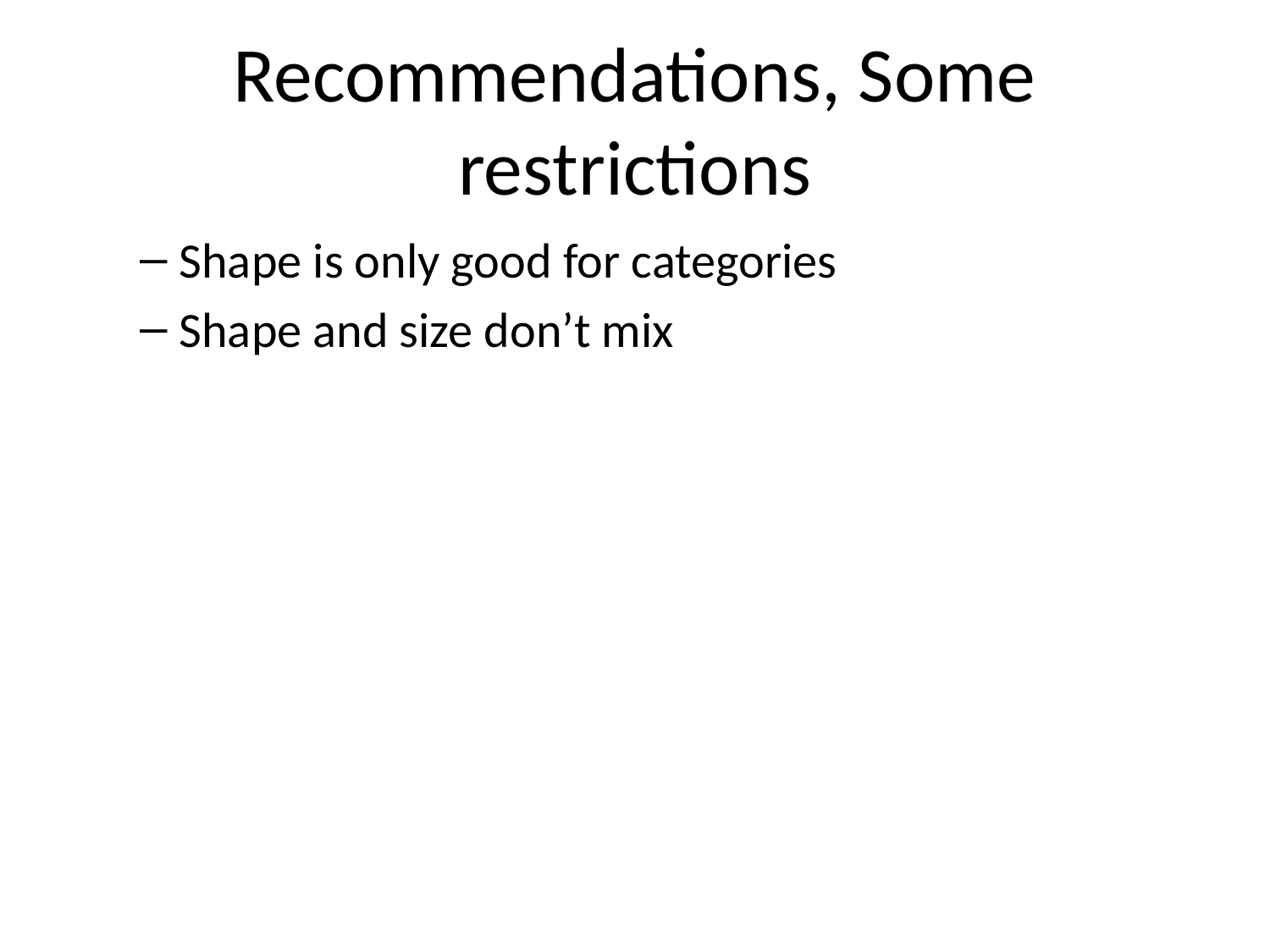

# Recommendations, Some restrictions
Shape is only good for categories
Shape and size don’t mix